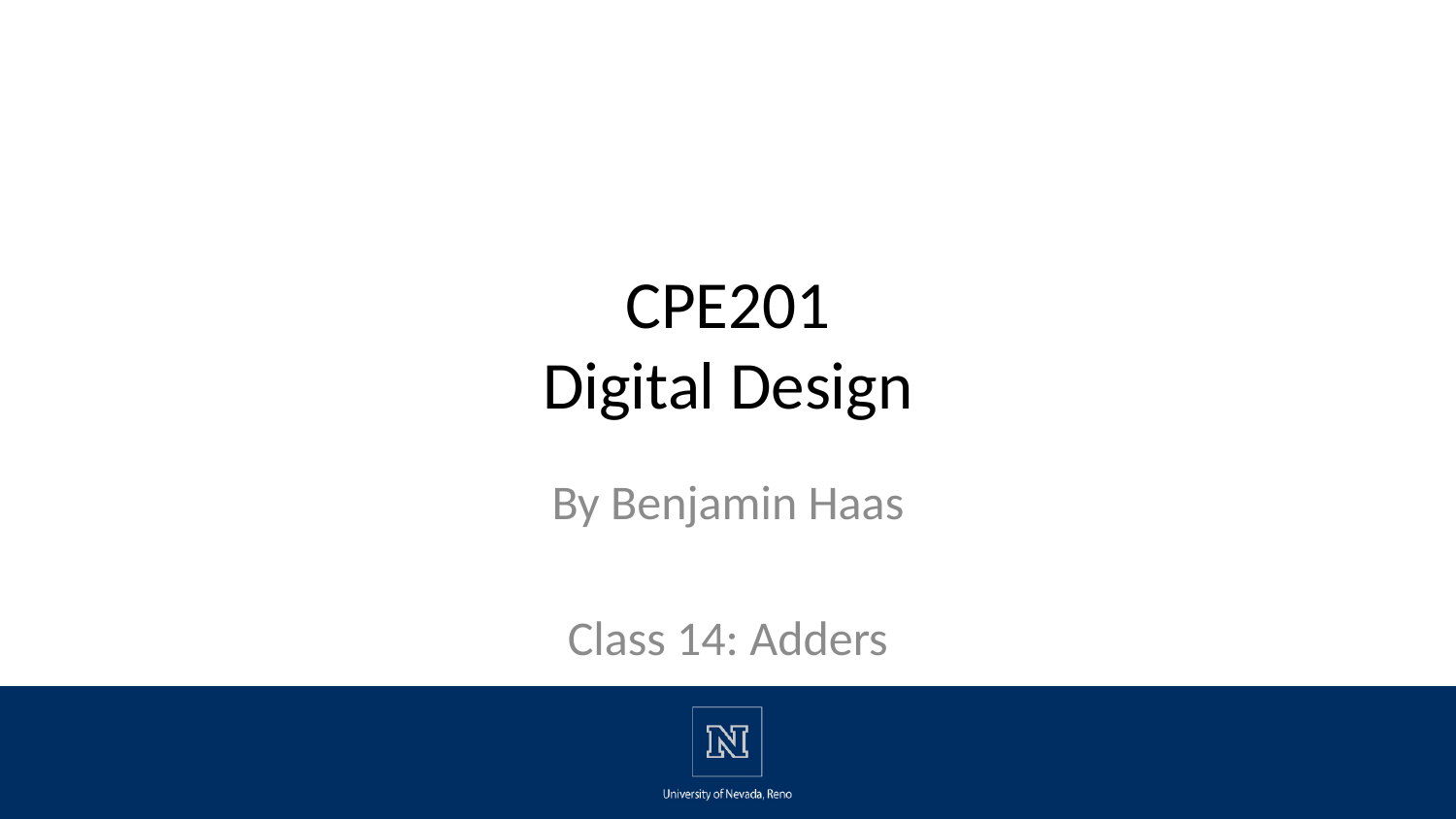

# CPE201 Digital Design
By Benjamin Haas

Class 14: Adders